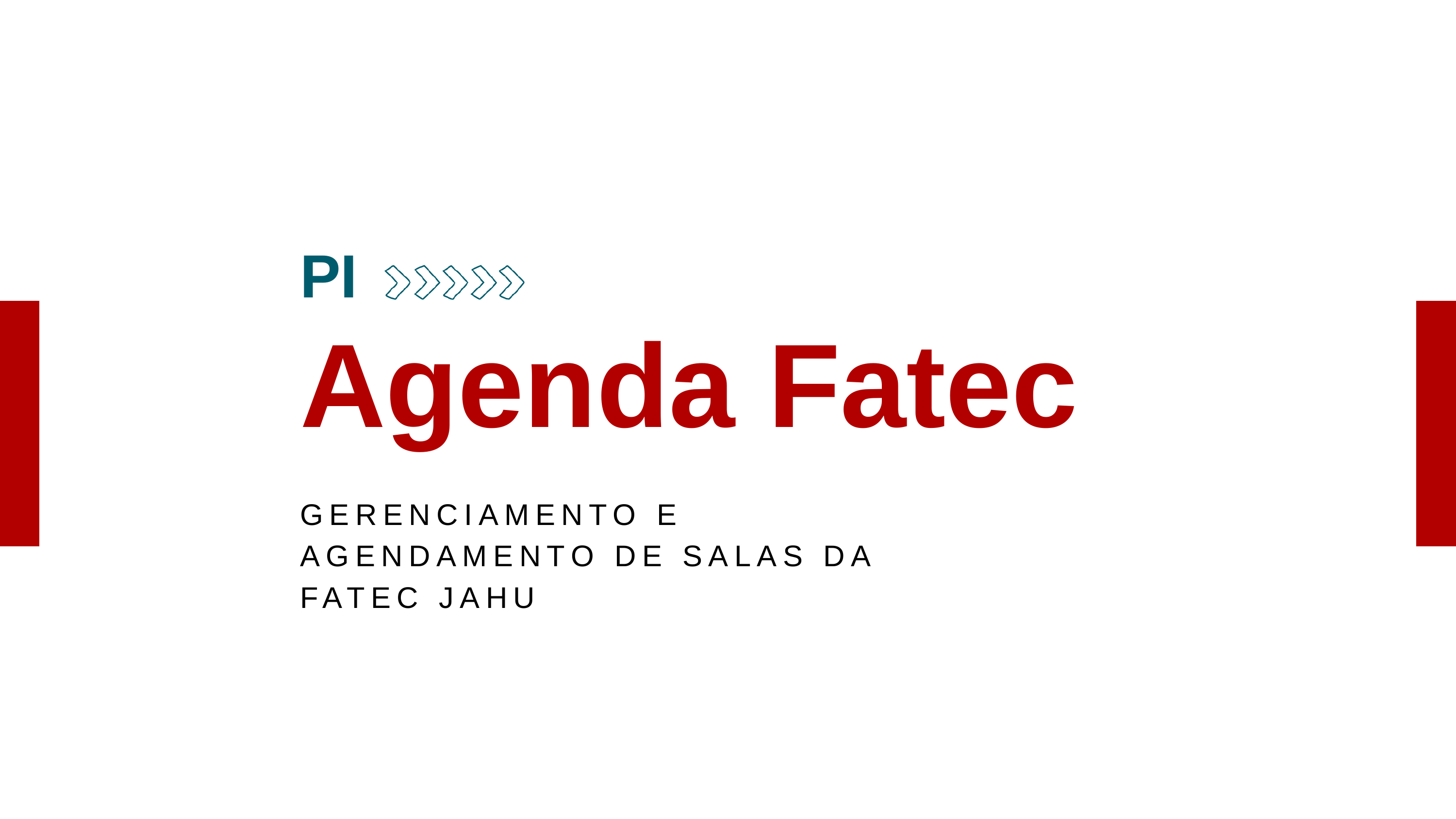

PI

Agenda Fatec
GERENCIAMENTO E AGENDAMENTO DE SALAS DA FATEC JAHU